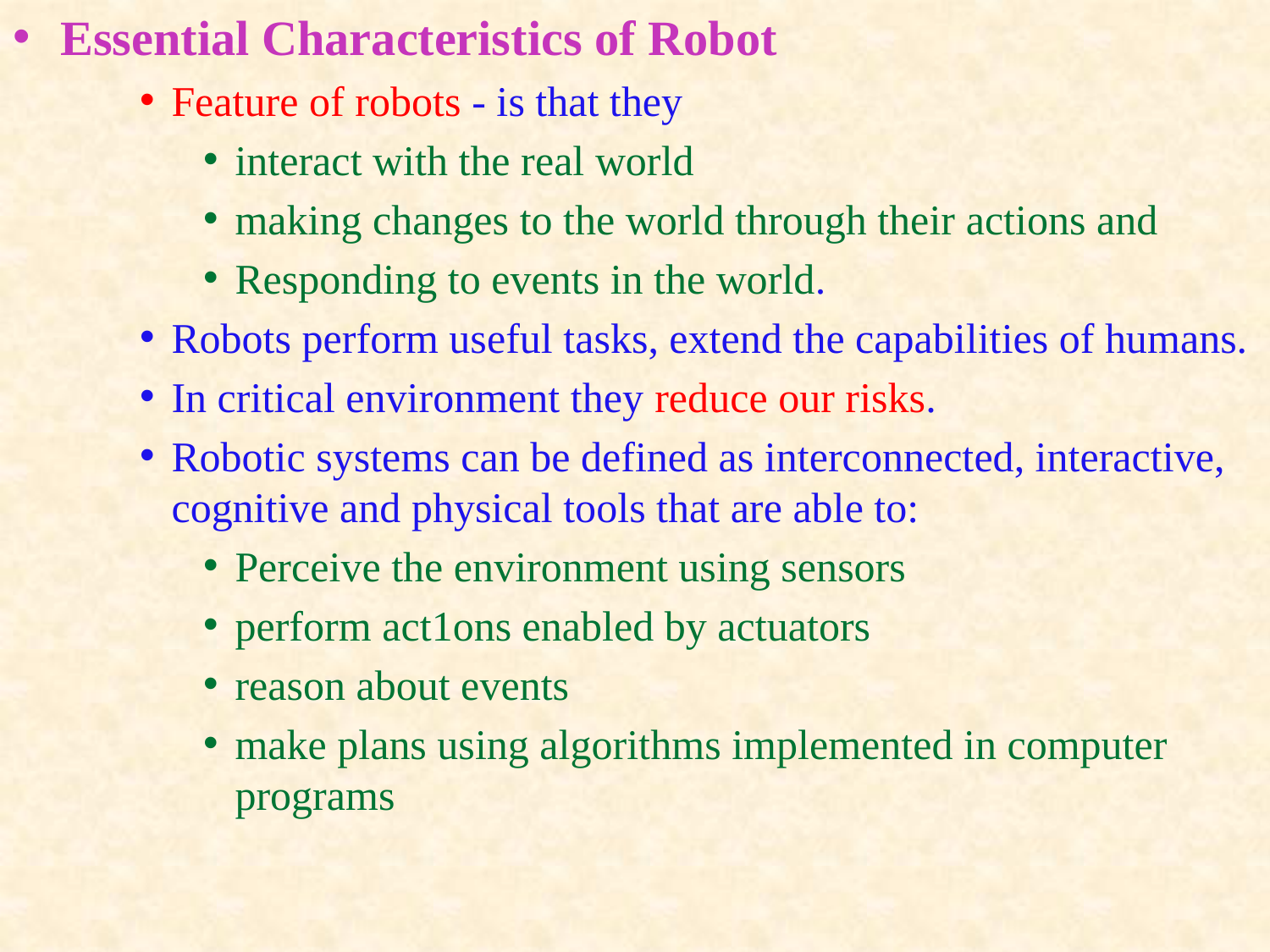

Essential Characteristics of Robot
Feature of robots - is that they
interact with the real world
making changes to the world through their actions and
Responding to events in the world.
Robots perform useful tasks, extend the capabilities of humans.
In critical environment they reduce our risks.
Robotic systems can be defined as interconnected, interactive, cognitive and physical tools that are able to:
Perceive the environment using sensors
perform act1ons enabled by actuators
reason about events
make plans using algorithms implemented in computer programs